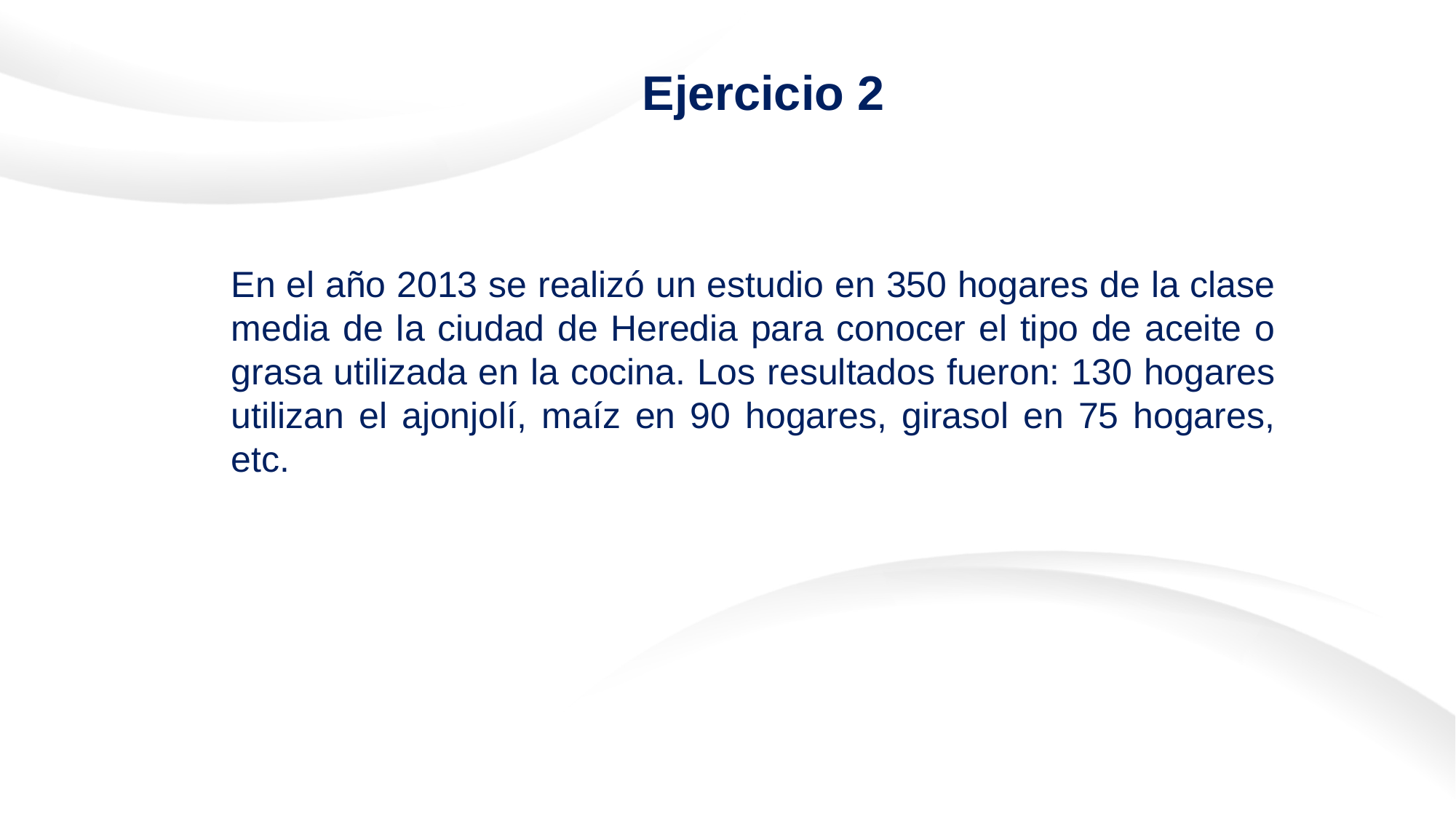

# Ejercicio 2

En el año 2013 se realizó un estudio en 350 hogares de la clase media de la ciudad de Heredia para conocer el tipo de aceite o grasa utilizada en la cocina. Los resultados fueron: 130 hogares utilizan el ajonjolí, maíz en 90 hogares, girasol en 75 hogares, etc.